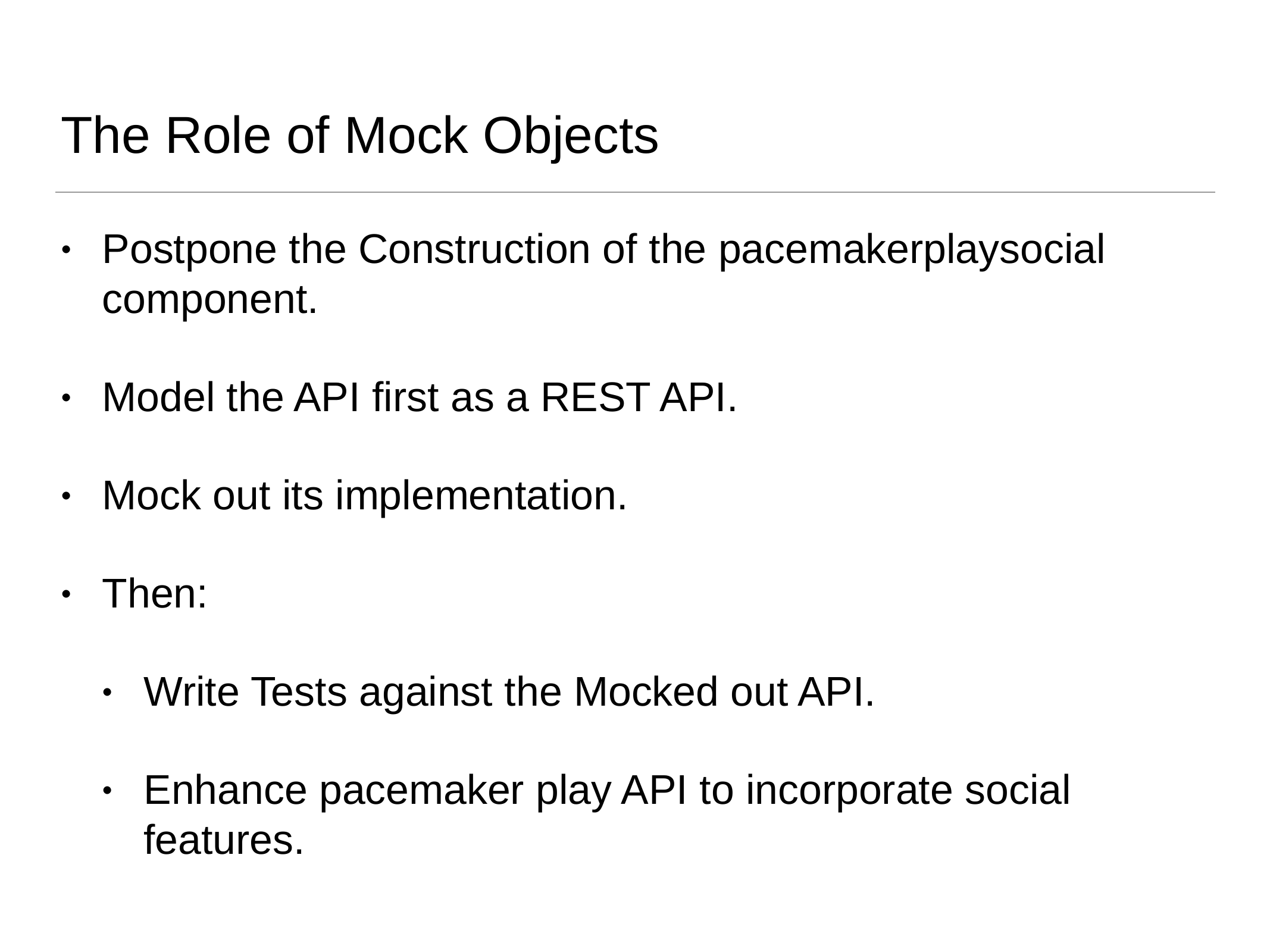

# The Role of Mock Objects
Postpone the Construction of the pacemakerplaysocial component.
Model the API first as a REST API.
Mock out its implementation.
Then:
Write Tests against the Mocked out API.
Enhance pacemaker play API to incorporate social features.